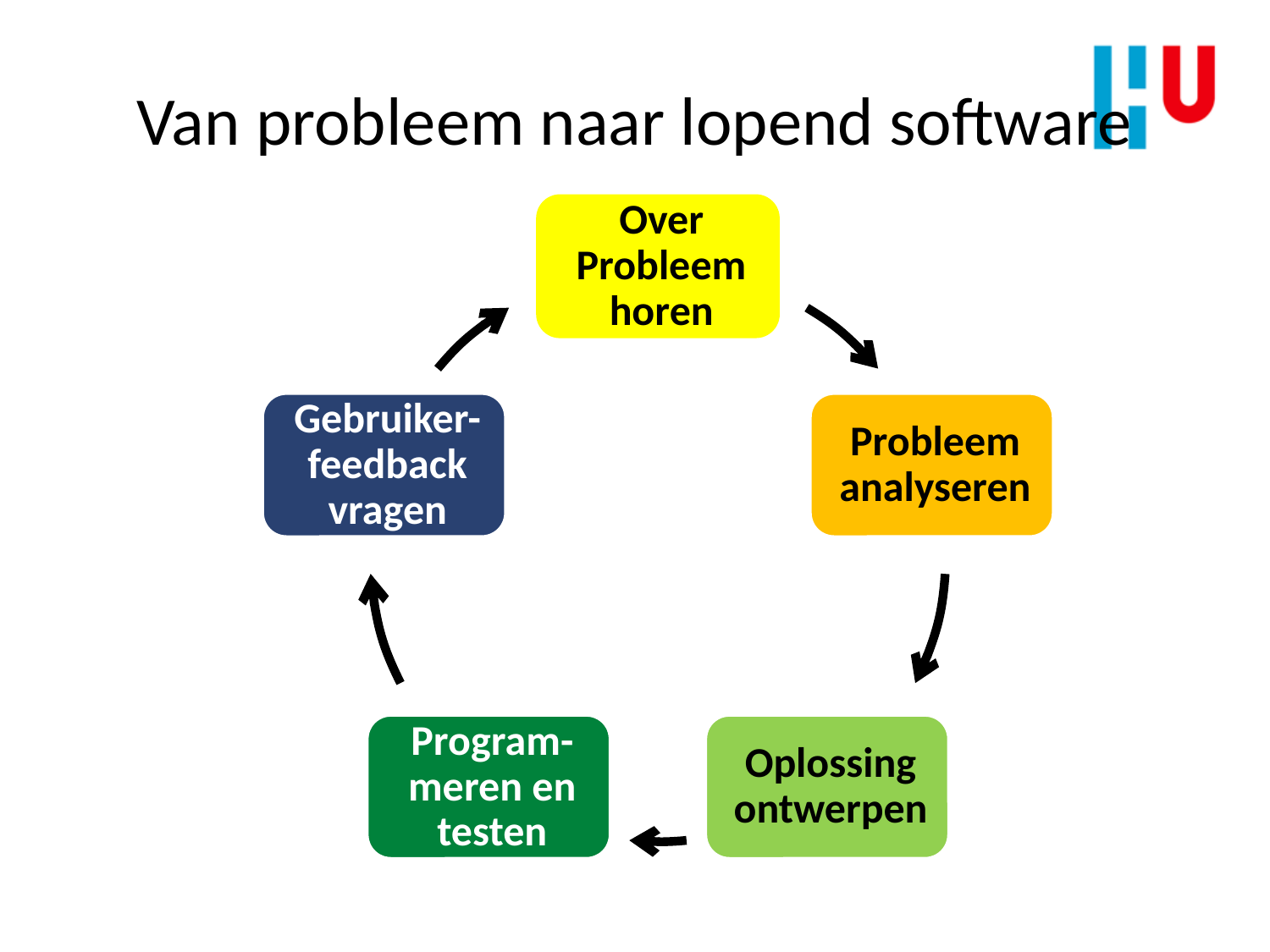

# Van probleem naar lopend software
Over Probleem horen
Probleem analyseren
Oplossing ontwerpen
Program- meren en testen
Gebruiker- feedback vragen